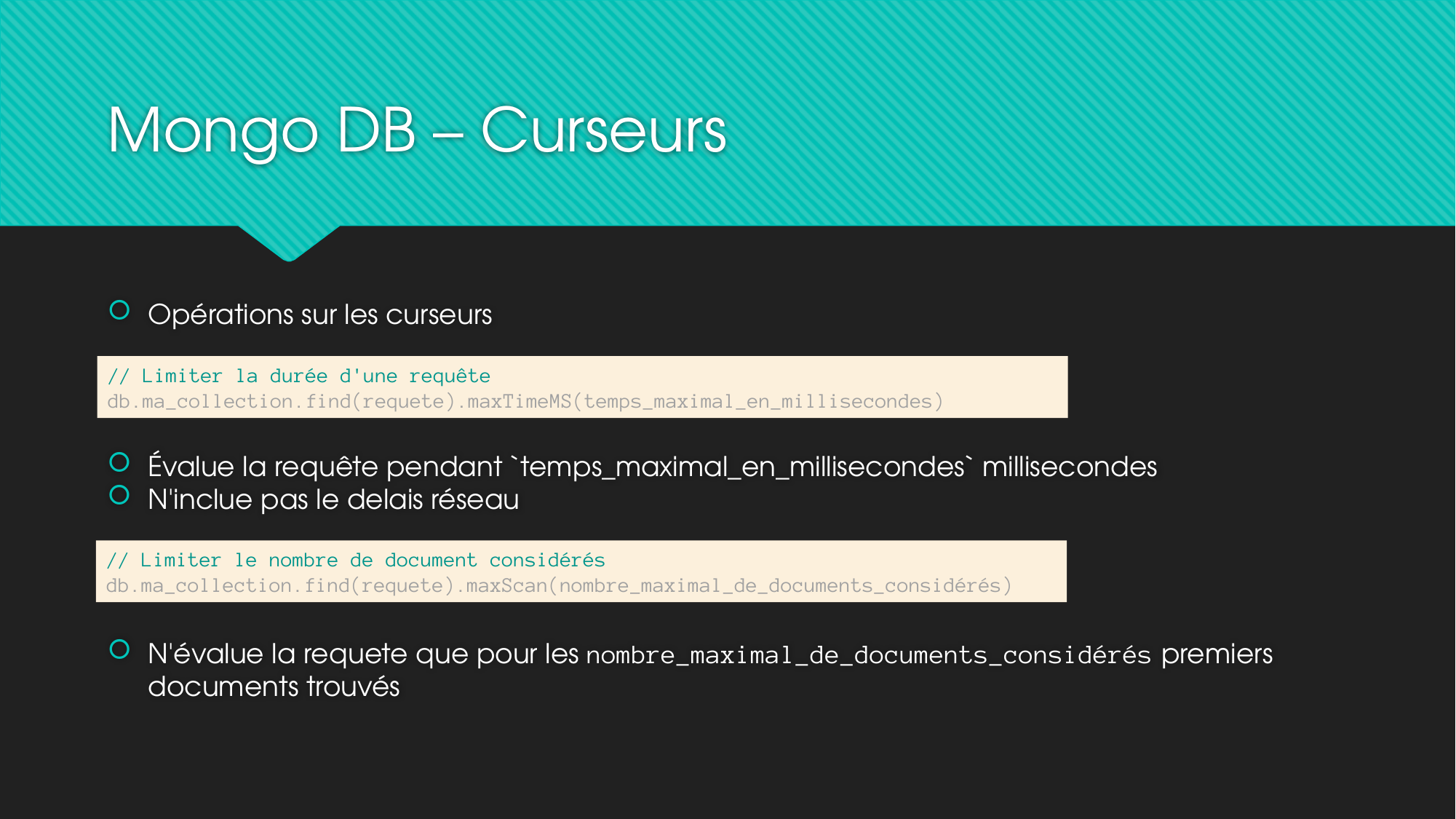

# Mongo DB – Curseurs
Opérations sur les curseurs

// Limiter la durée d'une requête
db.ma_collection.find(requete).maxTimeMS(temps_maximal_en_millisecondes)
Évalue la requête pendant `temps_maximal_en_millisecondes` millisecondes
N'inclue pas le delais réseau
// Limiter le nombre de document considérés
db.ma_collection.find(requete).maxScan(nombre_maximal_de_documents_considérés)

N'évalue la requete que pour les nombre_maximal_de_documents_considérés premiers documents trouvés